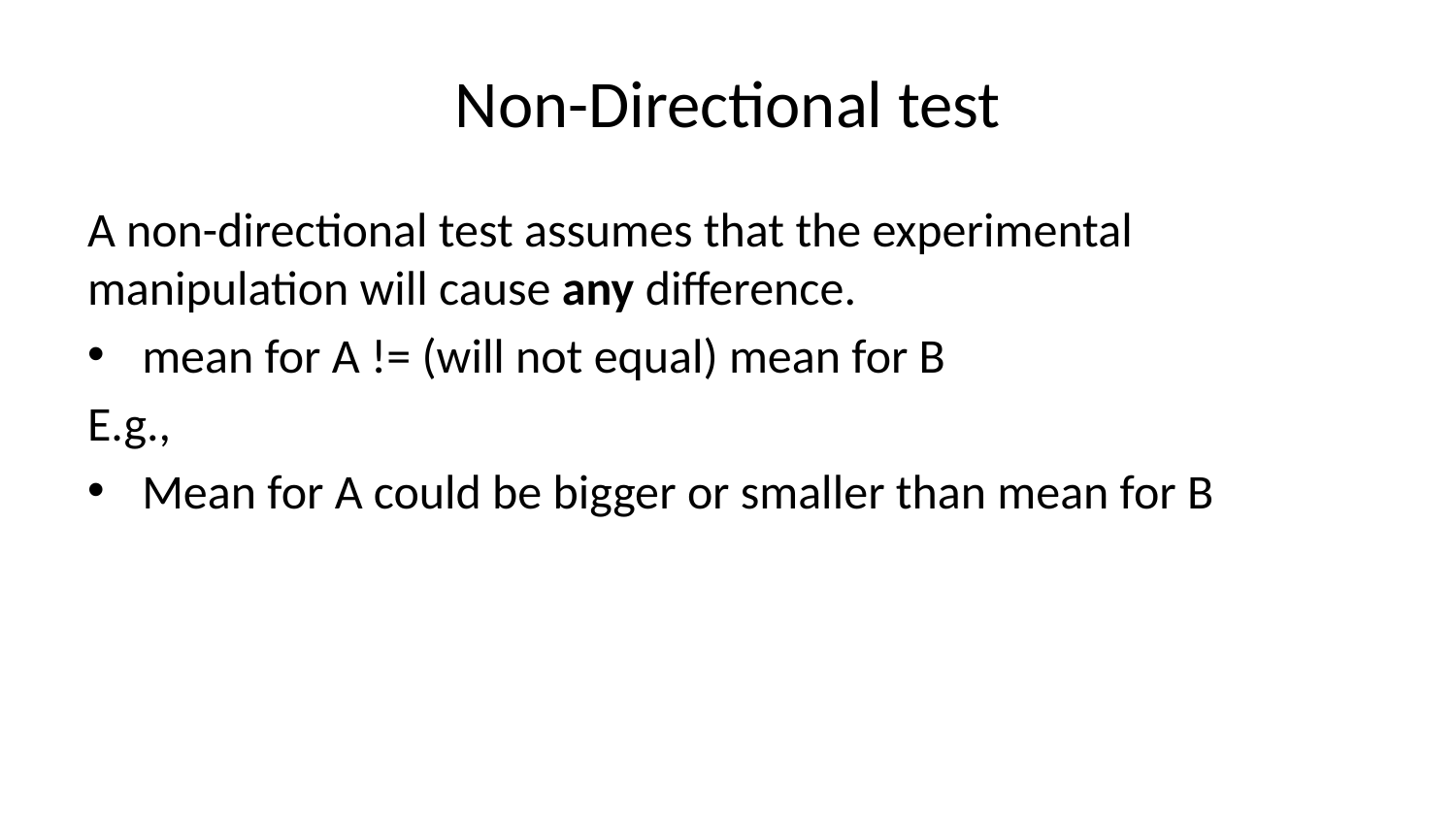

# Non-Directional test
A non-directional test assumes that the experimental manipulation will cause any difference.
mean for A != (will not equal) mean for B
E.g.,
Mean for A could be bigger or smaller than mean for B